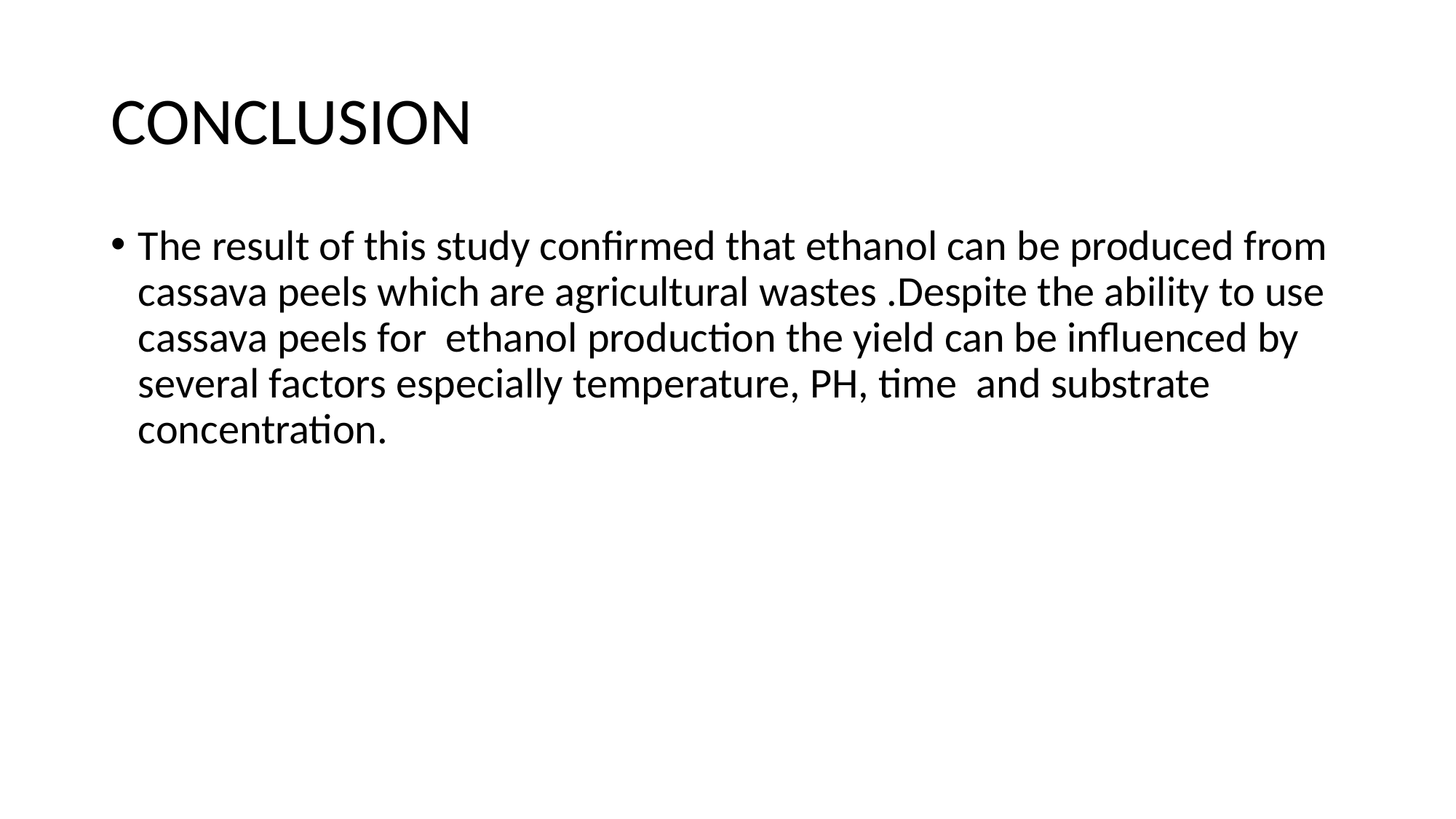

# CONCLUSION
The result of this study confirmed that ethanol can be produced from cassava peels which are agricultural wastes .Despite the ability to use cassava peels for  ethanol production the yield can be influenced by several factors especially temperature, PH, time  and substrate concentration.